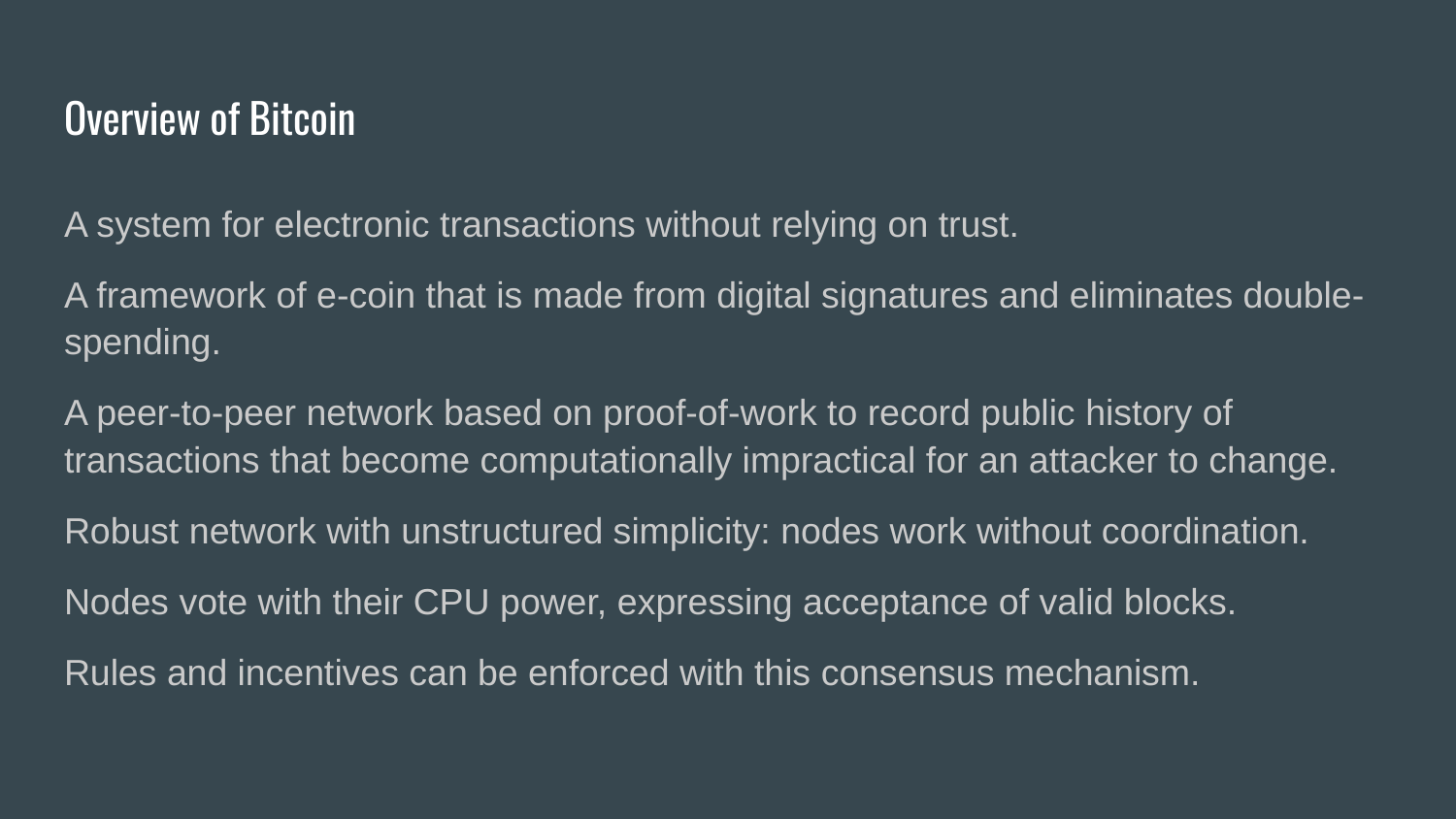

# Overview of Bitcoin
A system for electronic transactions without relying on trust.
A framework of e-coin that is made from digital signatures and eliminates double-spending.
A peer-to-peer network based on proof-of-work to record public history of transactions that become computationally impractical for an attacker to change.
Robust network with unstructured simplicity: nodes work without coordination.
Nodes vote with their CPU power, expressing acceptance of valid blocks.
Rules and incentives can be enforced with this consensus mechanism.